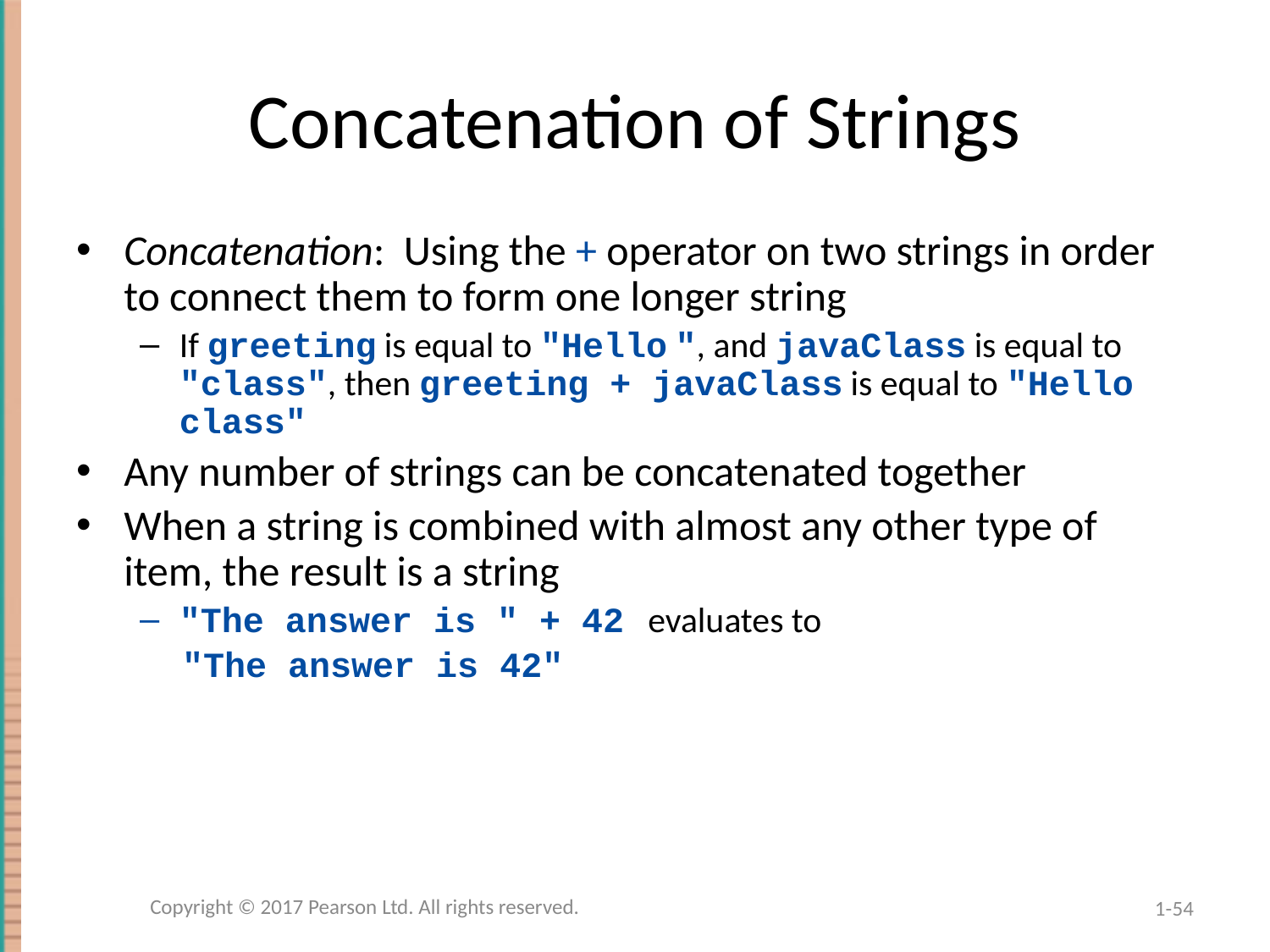

# Concatenation of Strings
Concatenation:  Using the + operator on two strings in order to connect them to form one longer string
If greeting is equal to "Hello ", and javaClass is equal to "class", then greeting + javaClass is equal to "Hello class"
Any number of strings can be concatenated together
When a string is combined with almost any other type of item, the result is a string
"The answer is " + 42   evaluates to
  "The answer is 42"
Copyright © 2017 Pearson Ltd. All rights reserved.
1-54